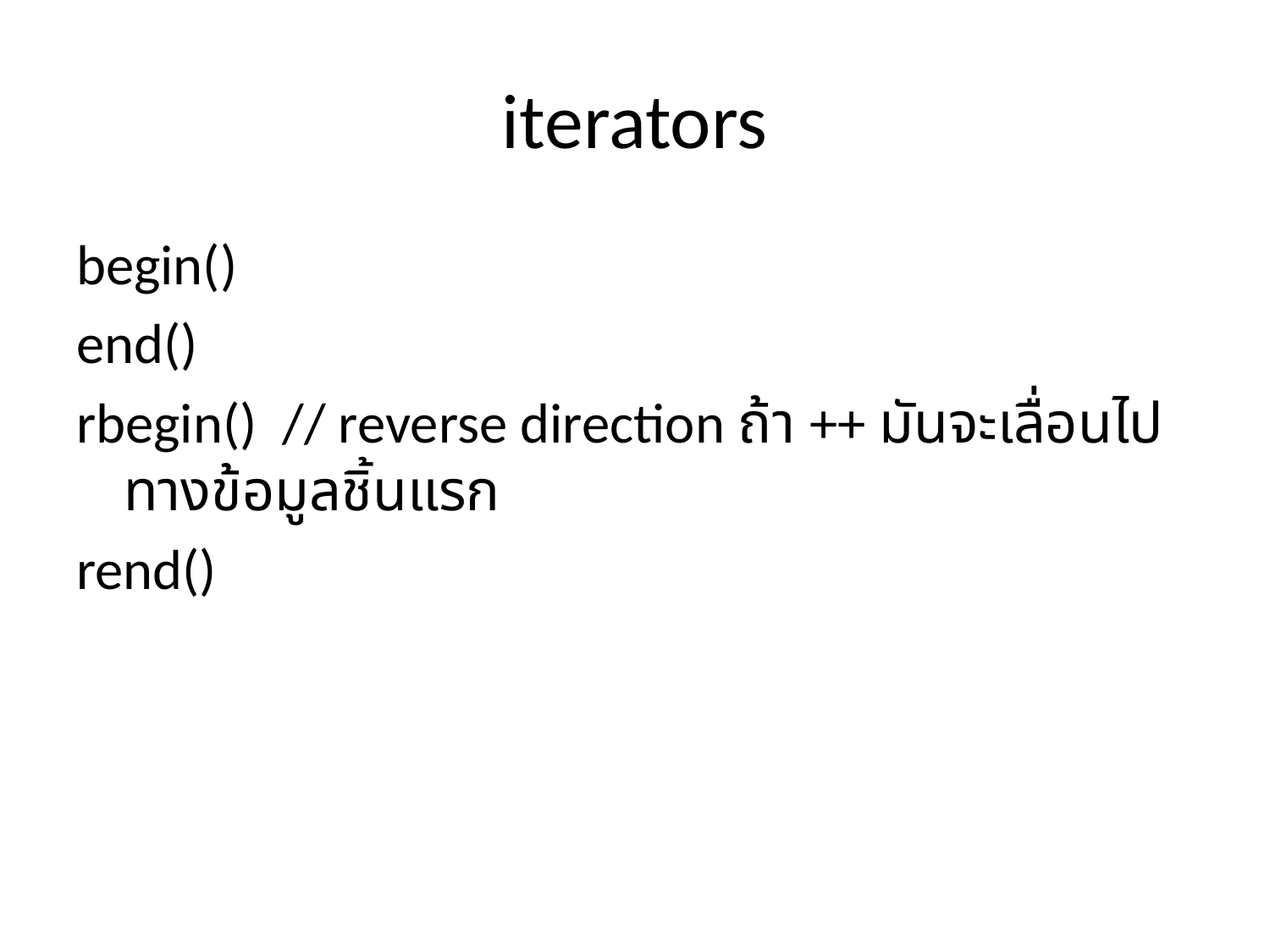

# iterators
begin()
end()
rbegin()  // reverse direction ถ้า ++ มันจะเลื่อนไปทางข้อมูลชิ้นแรก
rend()